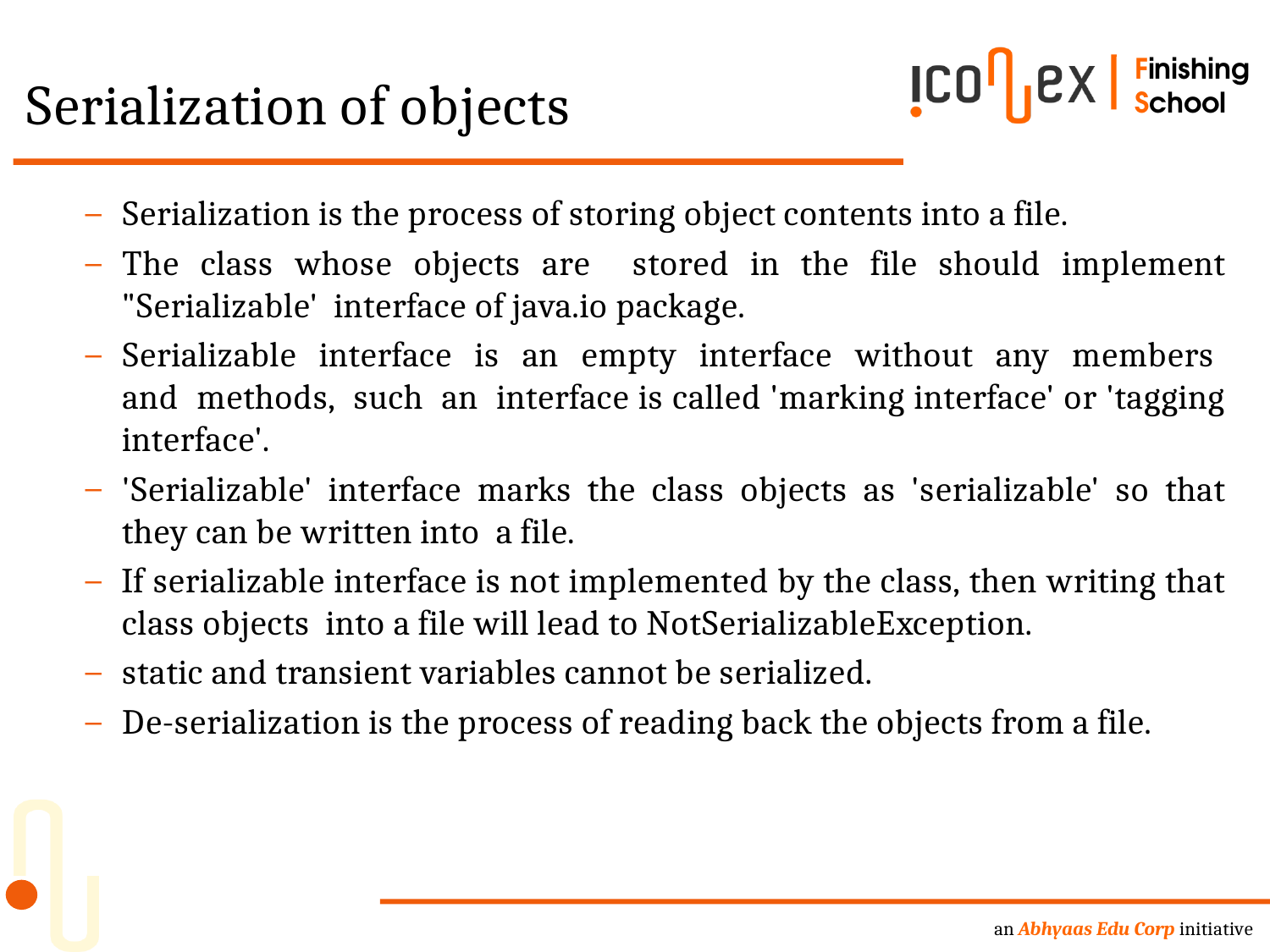

# Serialization of objects
Serialization is the process of storing object contents into a file.
The class whose objects are  stored in the file should implement "Serializable'  interface of java.io package.
Serializable  interface  is  an  empty  interface  without  any  members  and  methods,  such  an  interface is called 'marking interface' or 'tagging interface'.
'Serializable' interface marks the class objects as 'serializable' so that they can be written into  a file.
If serializable interface is not implemented by the class, then writing that class objects  into a file will lead to NotSerializableException.
static and transient variables cannot be serialized.
De-serialization is the process of reading back the objects from a file.